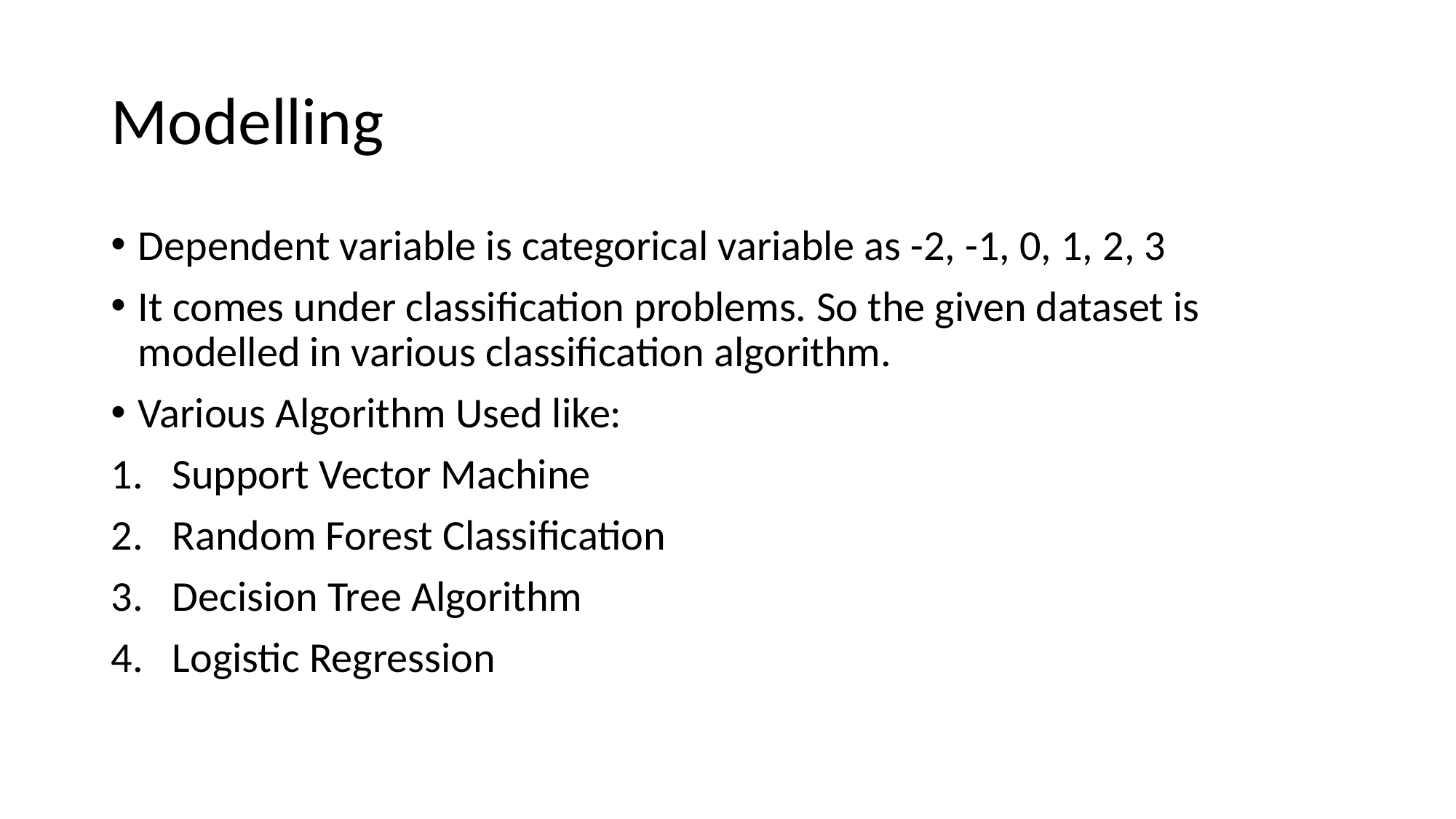

# Modelling
Dependent variable is categorical variable as -2, -1, 0, 1, 2, 3
It comes under classification problems. So the given dataset is modelled in various classification algorithm.
Various Algorithm Used like:
Support Vector Machine
Random Forest Classification
Decision Tree Algorithm
Logistic Regression